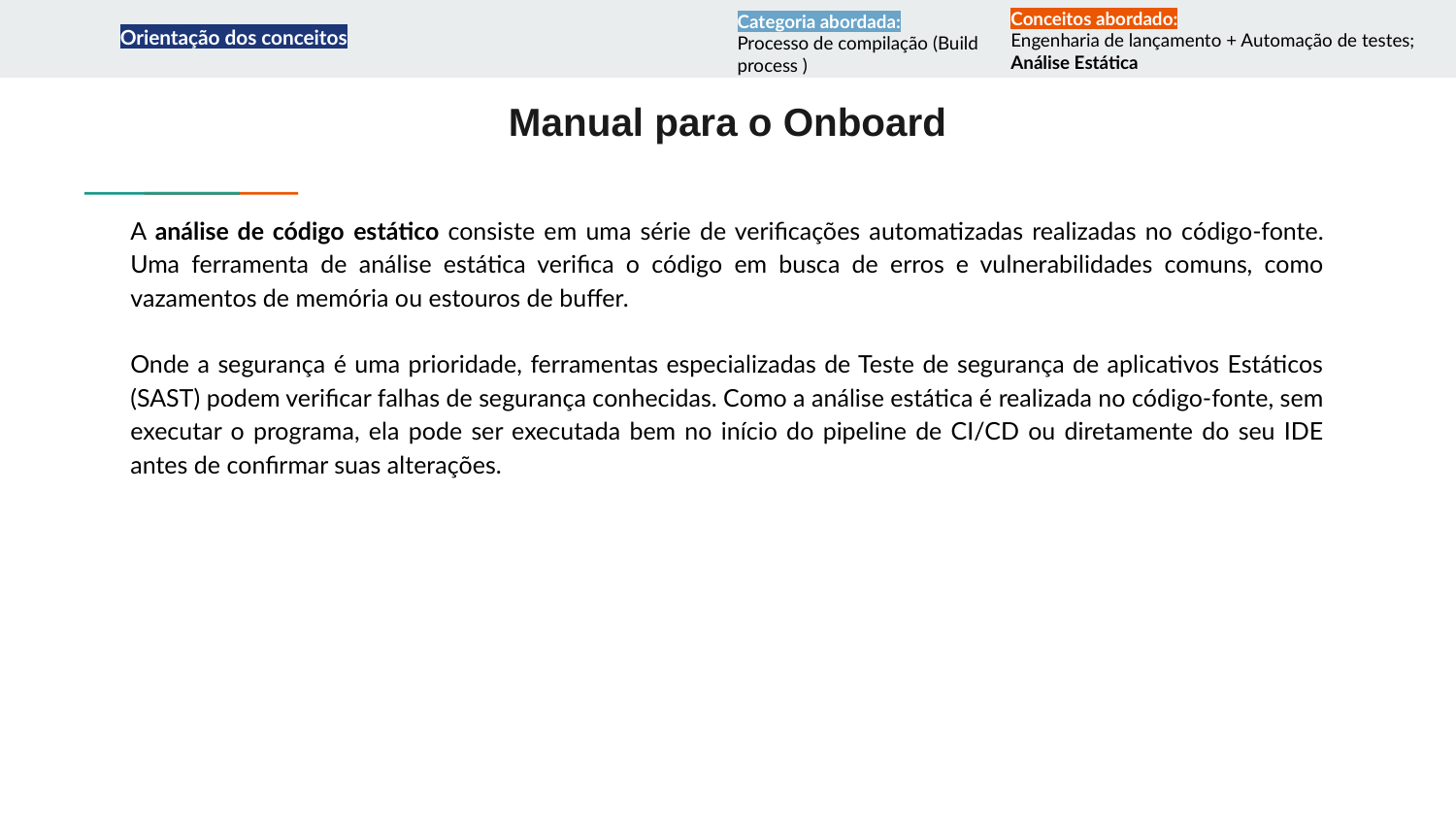

Conceitos abordado:
Engenharia de lançamento + Automação de testes;
Análise Estática
Categoria abordada:
Processo de compilação (Build process )
Orientação dos conceitos
# Manual para o Onboard

A análise de código estático consiste em uma série de verificações automatizadas realizadas no código-fonte. Uma ferramenta de análise estática verifica o código em busca de erros e vulnerabilidades comuns, como vazamentos de memória ou estouros de buffer.

Onde a segurança é uma prioridade, ferramentas especializadas de Teste de segurança de aplicativos Estáticos (SAST) podem verificar falhas de segurança conhecidas. Como a análise estática é realizada no código-fonte, sem executar o programa, ela pode ser executada bem no início do pipeline de CI/CD ou diretamente do seu IDE antes de confirmar suas alterações.